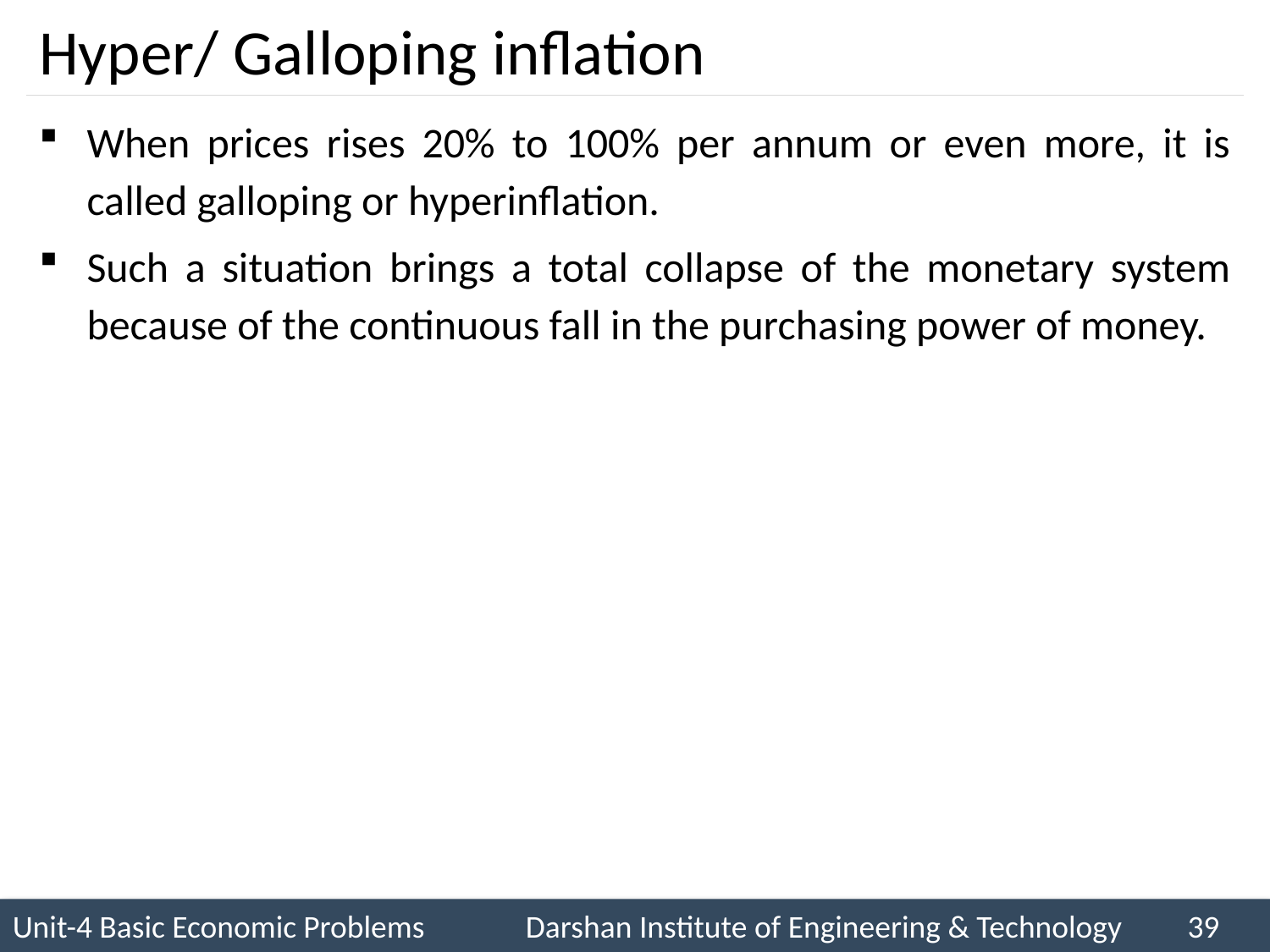

# Hyper/ Galloping inflation
When prices rises 20% to 100% per annum or even more, it is called galloping or hyperinflation.
Such a situation brings a total collapse of the monetary system because of the continuous fall in the purchasing power of money.